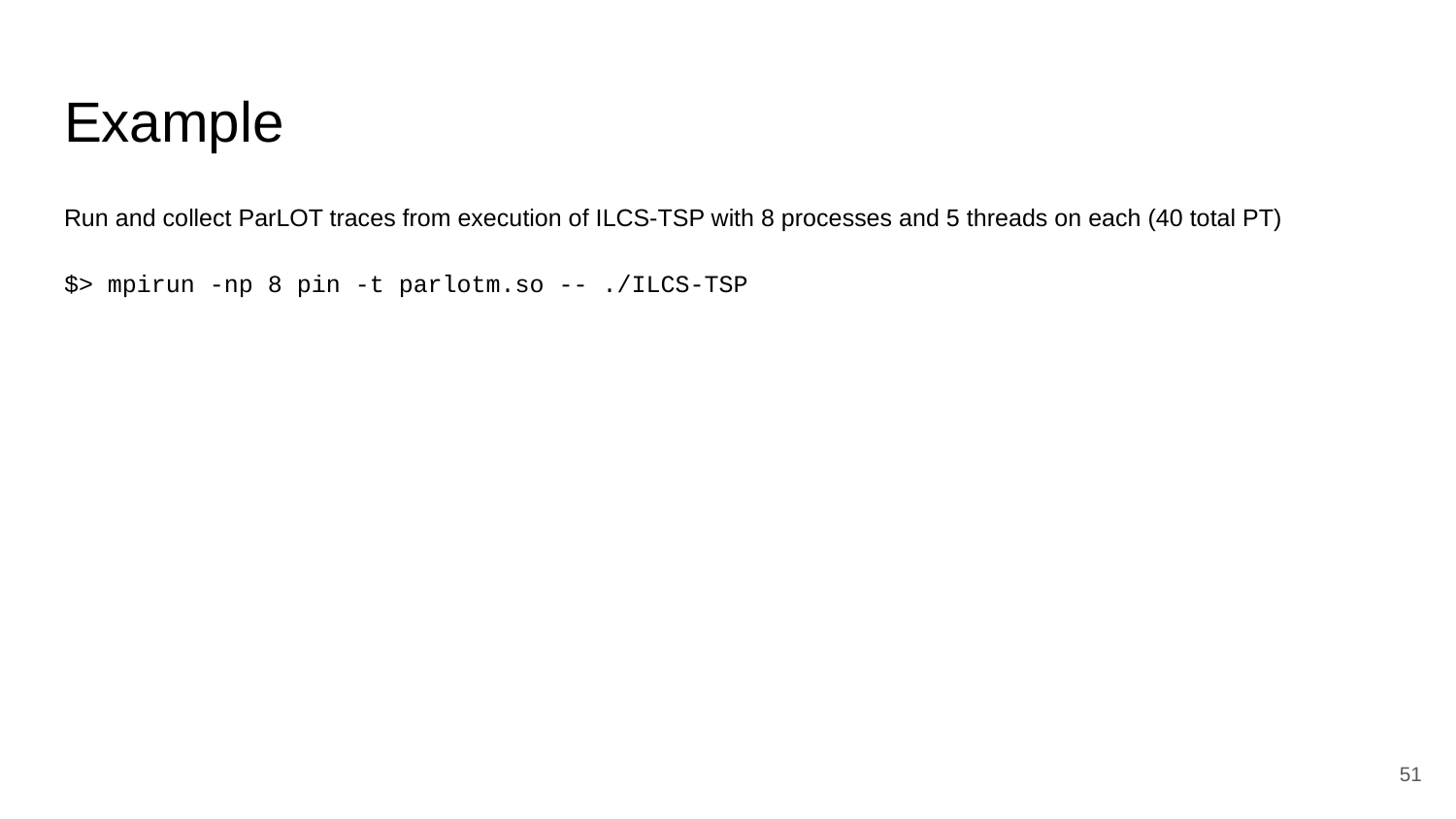

# Example
Run and collect ParLOT traces from execution of ILCS-TSP with 8 processes and 5 threads on each (40 total PT)
$> mpirun -np 8 pin -t parlotm.so -- ./ILCS-TSP

51